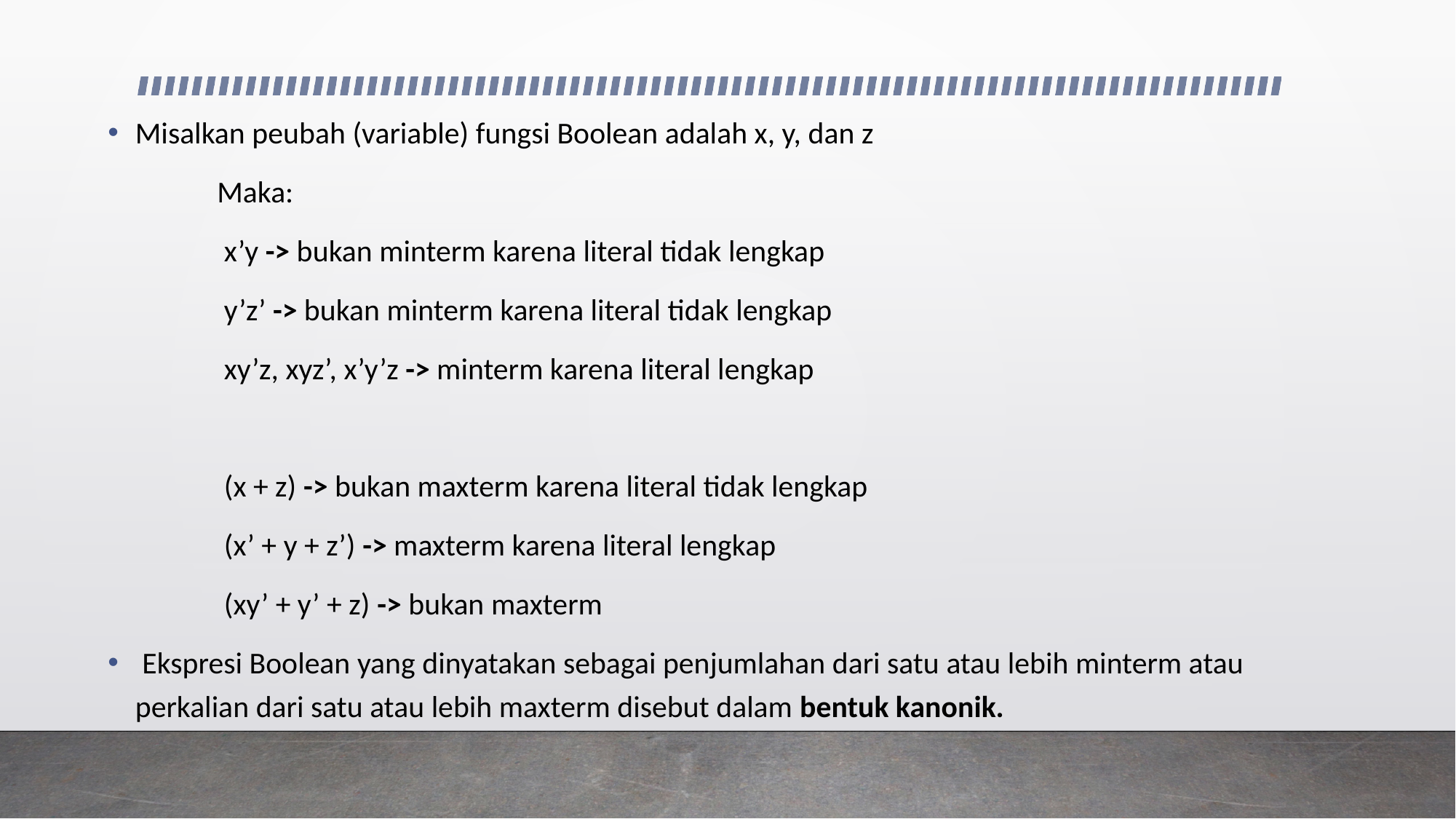

Misalkan peubah (variable) fungsi Boolean adalah x, y, dan z
	Maka:
	 x’y -> bukan minterm karena literal tidak lengkap
	 y’z’ -> bukan minterm karena literal tidak lengkap
	 xy’z, xyz’, x’y’z -> minterm karena literal lengkap

	 (x + z) -> bukan maxterm karena literal tidak lengkap
	 (x’ + y + z’) -> maxterm karena literal lengkap
	 (xy’ + y’ + z) -> bukan maxterm
 Ekspresi Boolean yang dinyatakan sebagai penjumlahan dari satu atau lebih minterm atau perkalian dari satu atau lebih maxterm disebut dalam bentuk kanonik.